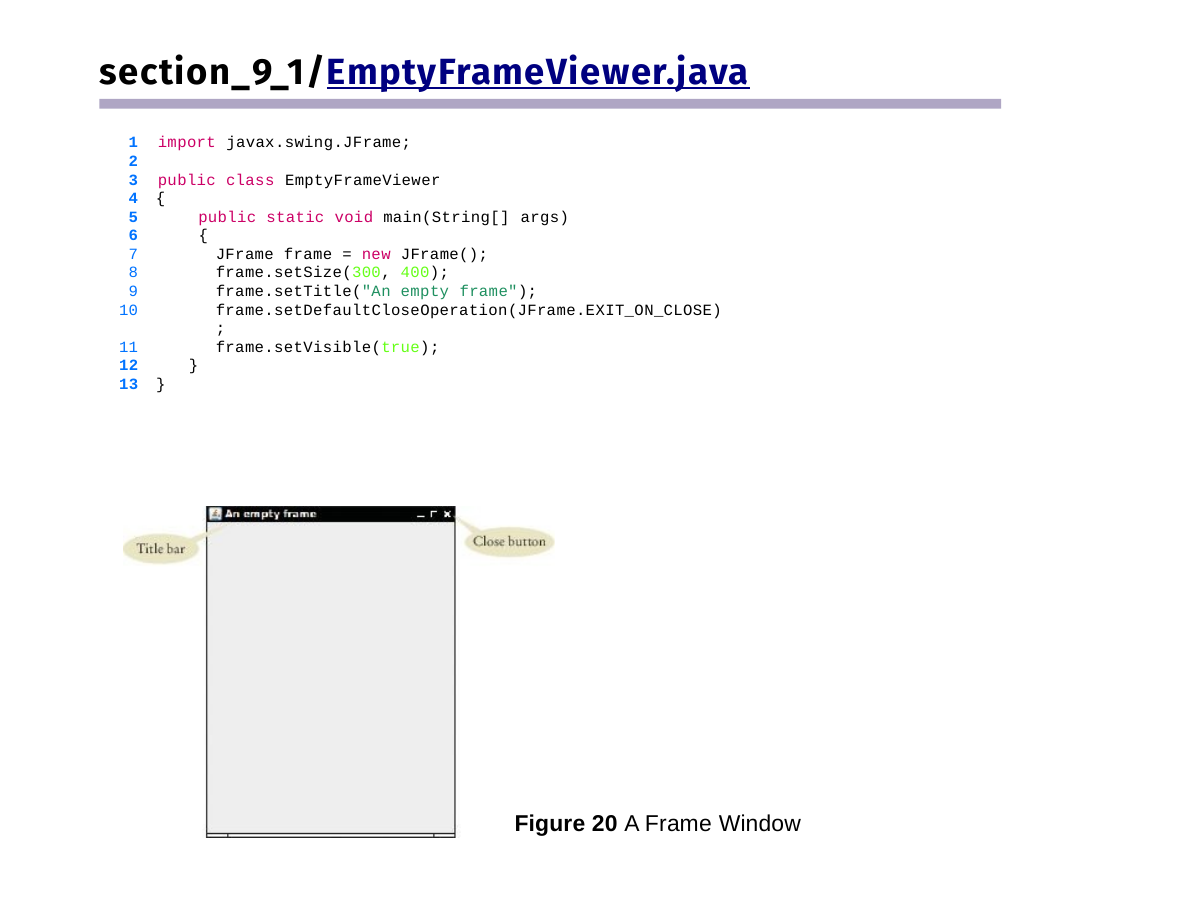

# section_9_1/EmptyFrameViewer.java

1  import javax.swing.JFrame;
2
3  public class EmptyFrameViewer
4 {
5	public static void main(String[] args)
6	{
JFrame frame = new JFrame();
frame.setSize(300, 400);
frame.setTitle("An empty frame");
frame.setDefaultCloseOperation(JFrame.EXIT_ON_CLOSE);
frame.setVisible(true);
12	}
13 }

Figure 20 A Frame Window